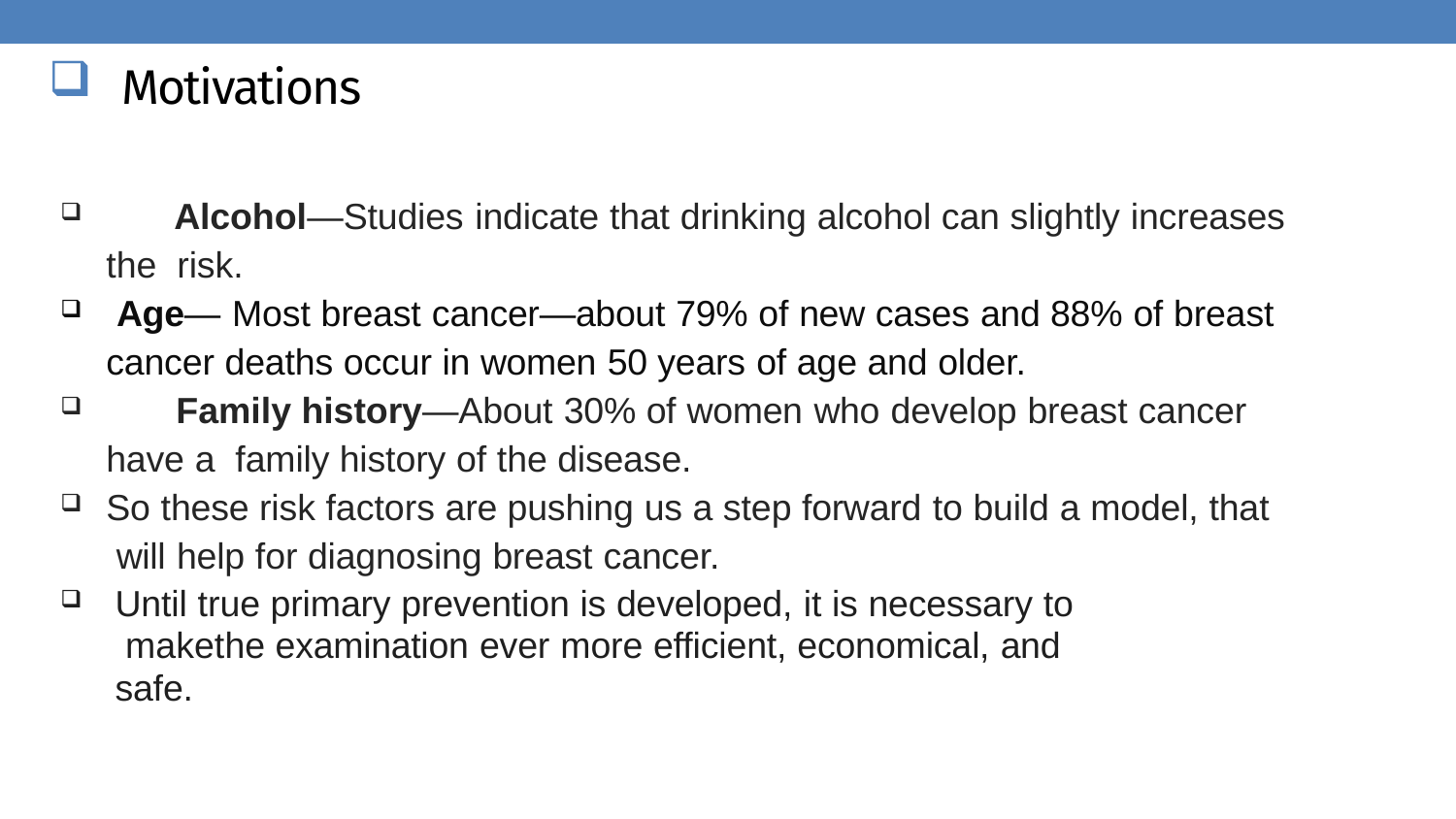

Motivations

	Alcohol—Studies indicate that drinking alcohol can slightly increases the  risk.
Age— Most breast cancer—about 79% of new cases and 88% of breast
cancer deaths occur in women 50 years of age and older.
	Family history—About 30% of women who develop breast cancer have a  family history of the disease.
So these risk factors are pushing us a step forward to build a model, that  will help for diagnosing breast cancer.
Until true primary prevention is developed, it is necessary to  makethe examination ever more efficient, economical, and  safe.